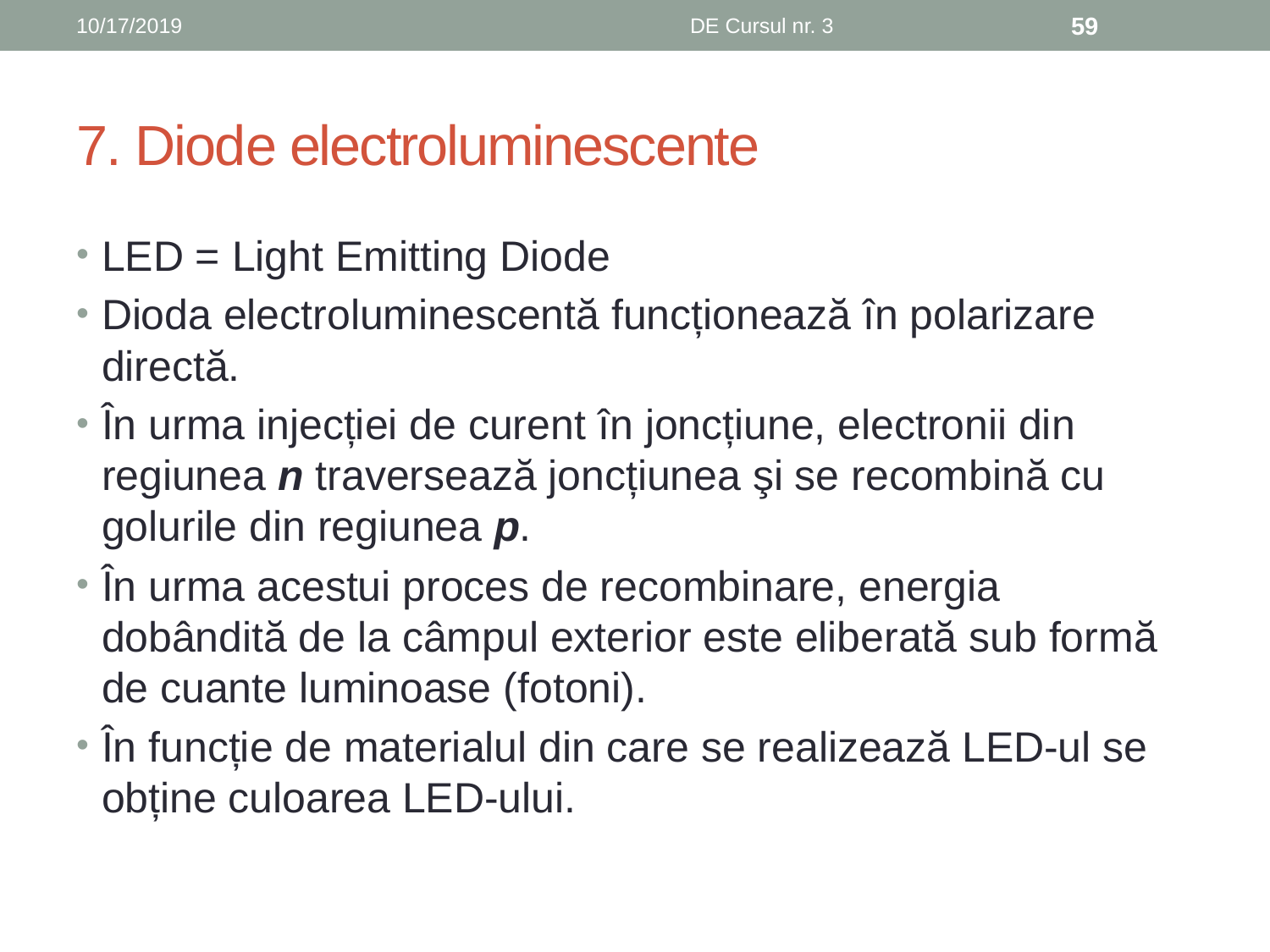

10/17/2019
DE Cursul nr. 3
59
# 7. Diode electroluminescente
LED = Light Emitting Diode
Dioda electroluminescentă funcționează în polarizare directă.
În urma injecției de curent în joncțiune, electronii din regiunea n traversează joncțiunea şi se recombină cu golurile din regiunea p.
În urma acestui proces de recombinare, energia dobândită de la câmpul exterior este eliberată sub formă de cuante luminoase (fotoni).
În funcție de materialul din care se realizează LED-ul se obține culoarea LED-ului.